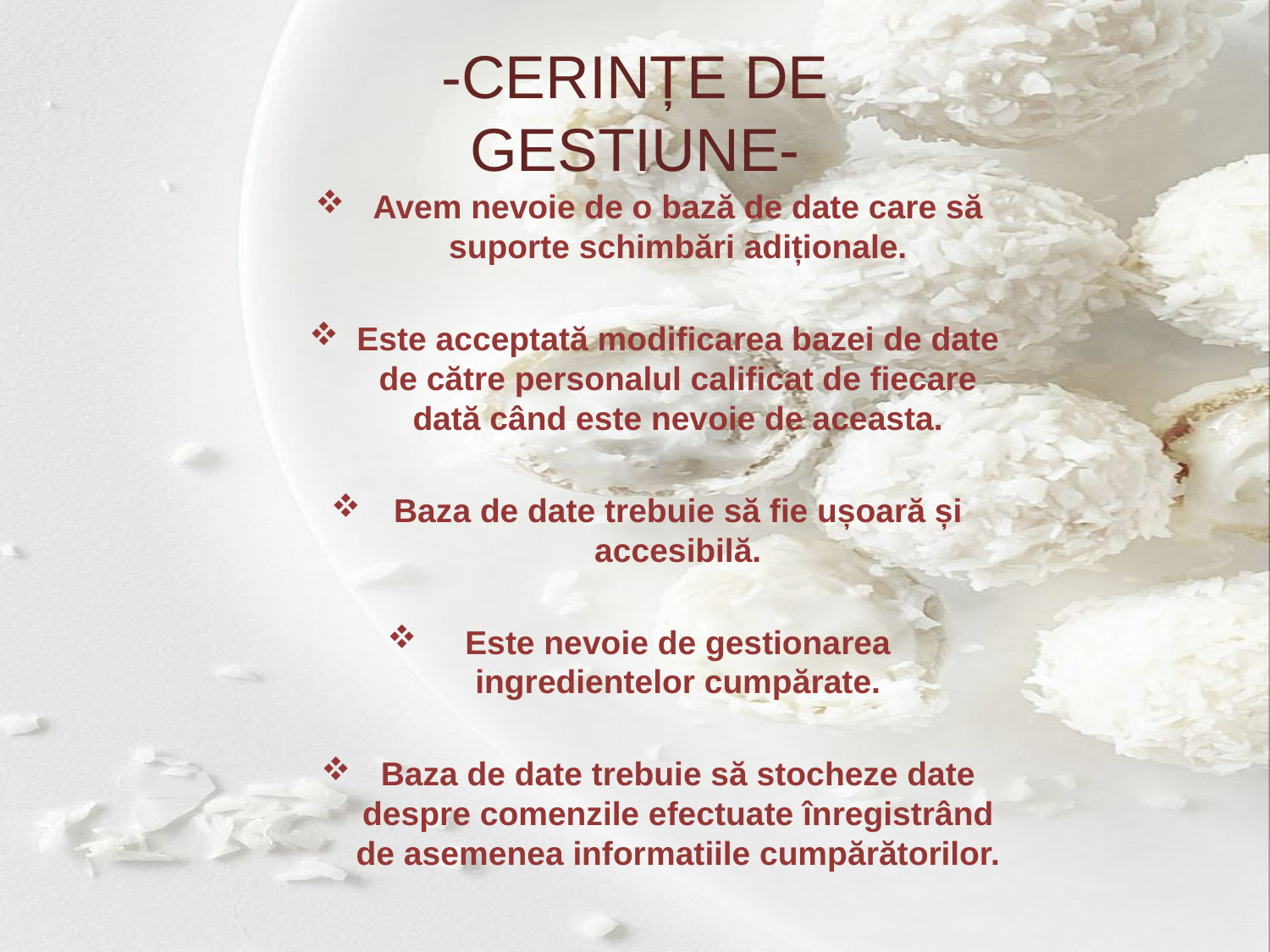

# -CERINȚE DE GESTIUNE-
Avem nevoie de o bază de date care să suporte schimbări adiționale.

Este acceptată modificarea bazei de date de către personalul calificat de fiecare dată când este nevoie de aceasta.

Baza de date trebuie să fie ușoară și accesibilă.

Este nevoie de gestionarea ingredientelor cumpărate.

Baza de date trebuie să stocheze date despre comenzile efectuate înregistrând de asemenea informatiile cumpărătorilor.